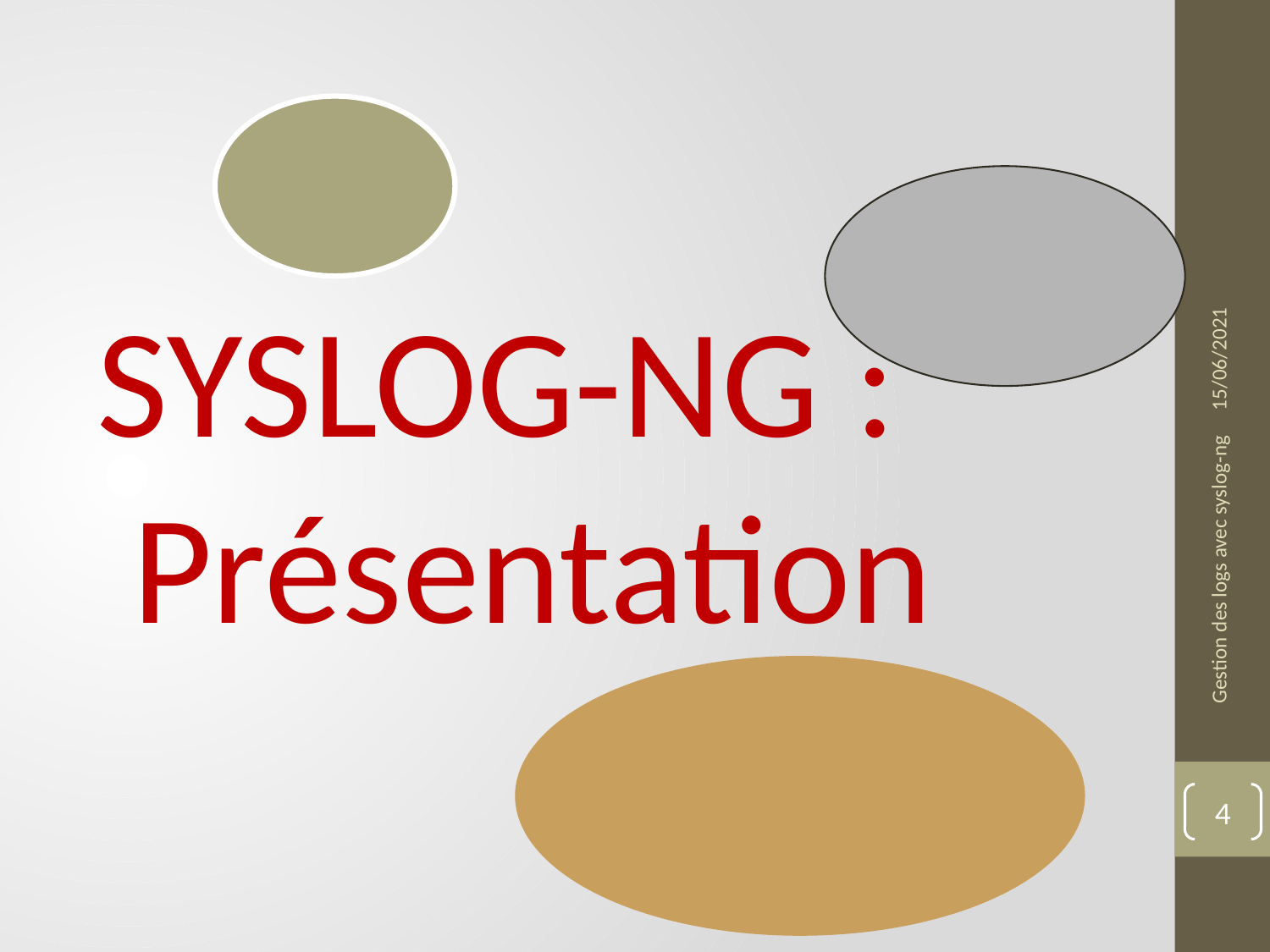

15/06/2021
SYSLOG-NG :
 Présentation
Gestion des logs avec syslog-ng

4